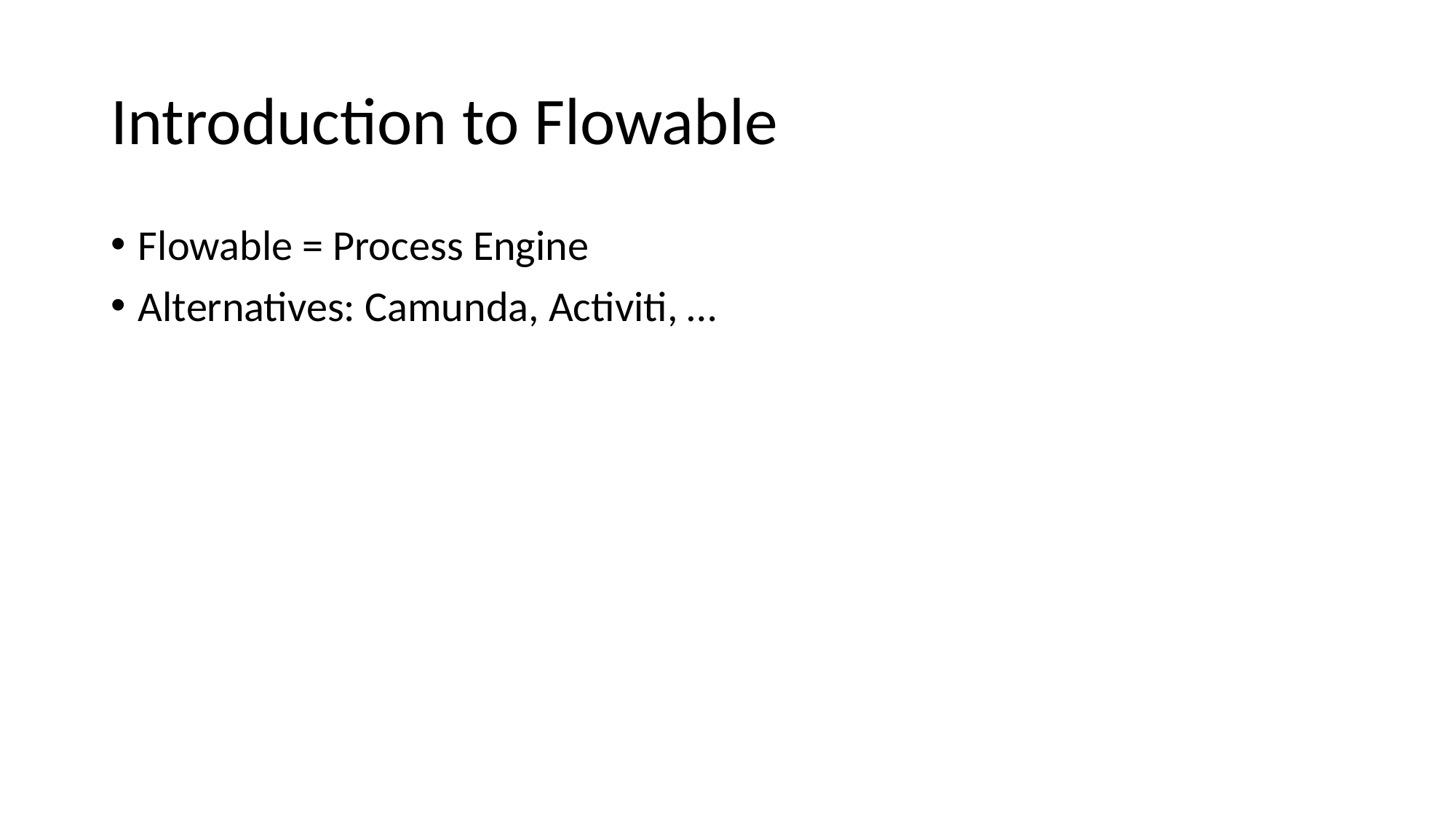

# Introduction to Flowable
Flowable = Process Engine
Alternatives: Camunda, Activiti, …